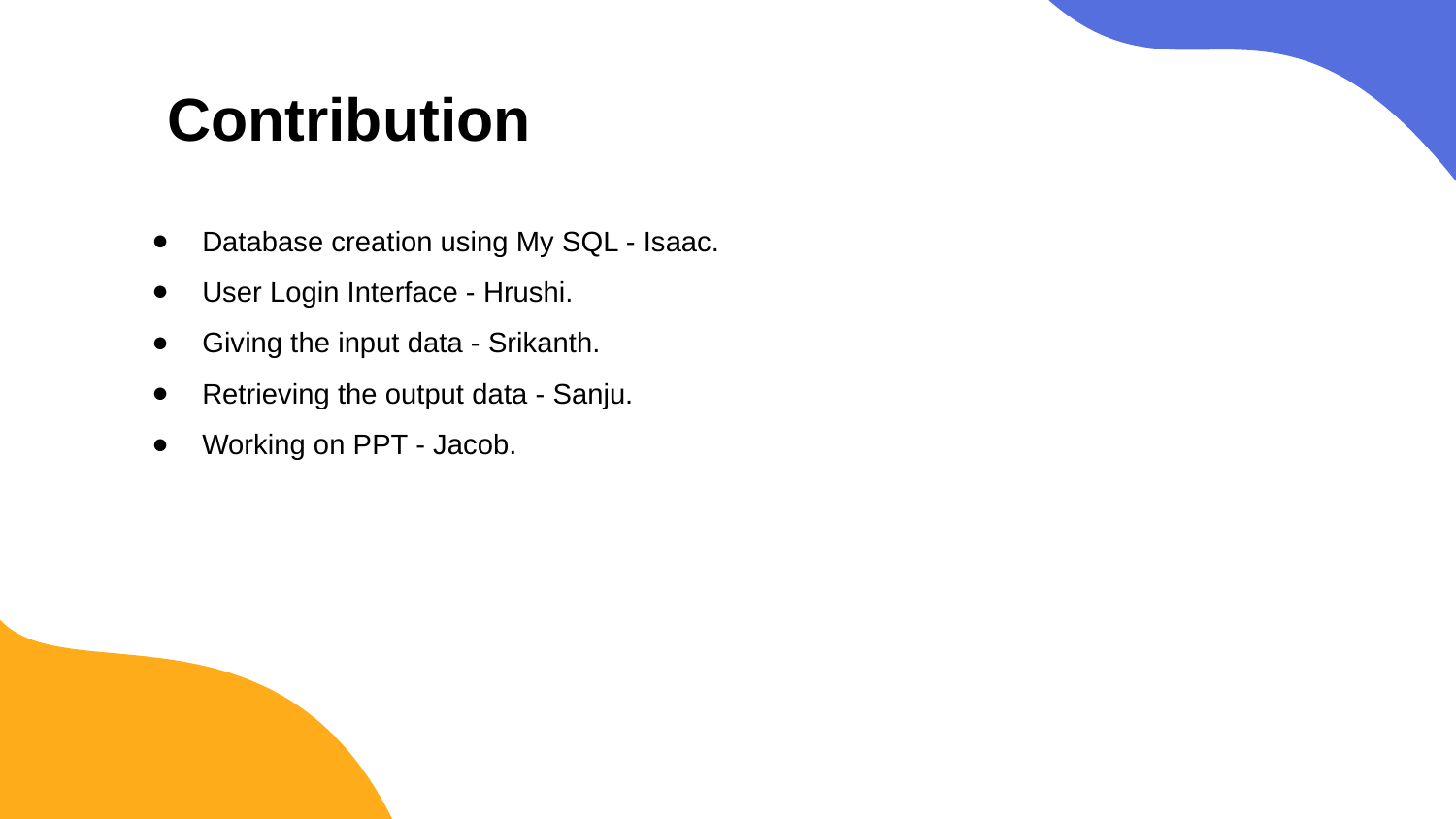

# Contribution
Database creation using My SQL - Isaac.
User Login Interface - Hrushi.
Giving the input data - Srikanth.
Retrieving the output data - Sanju.
Working on PPT - Jacob.